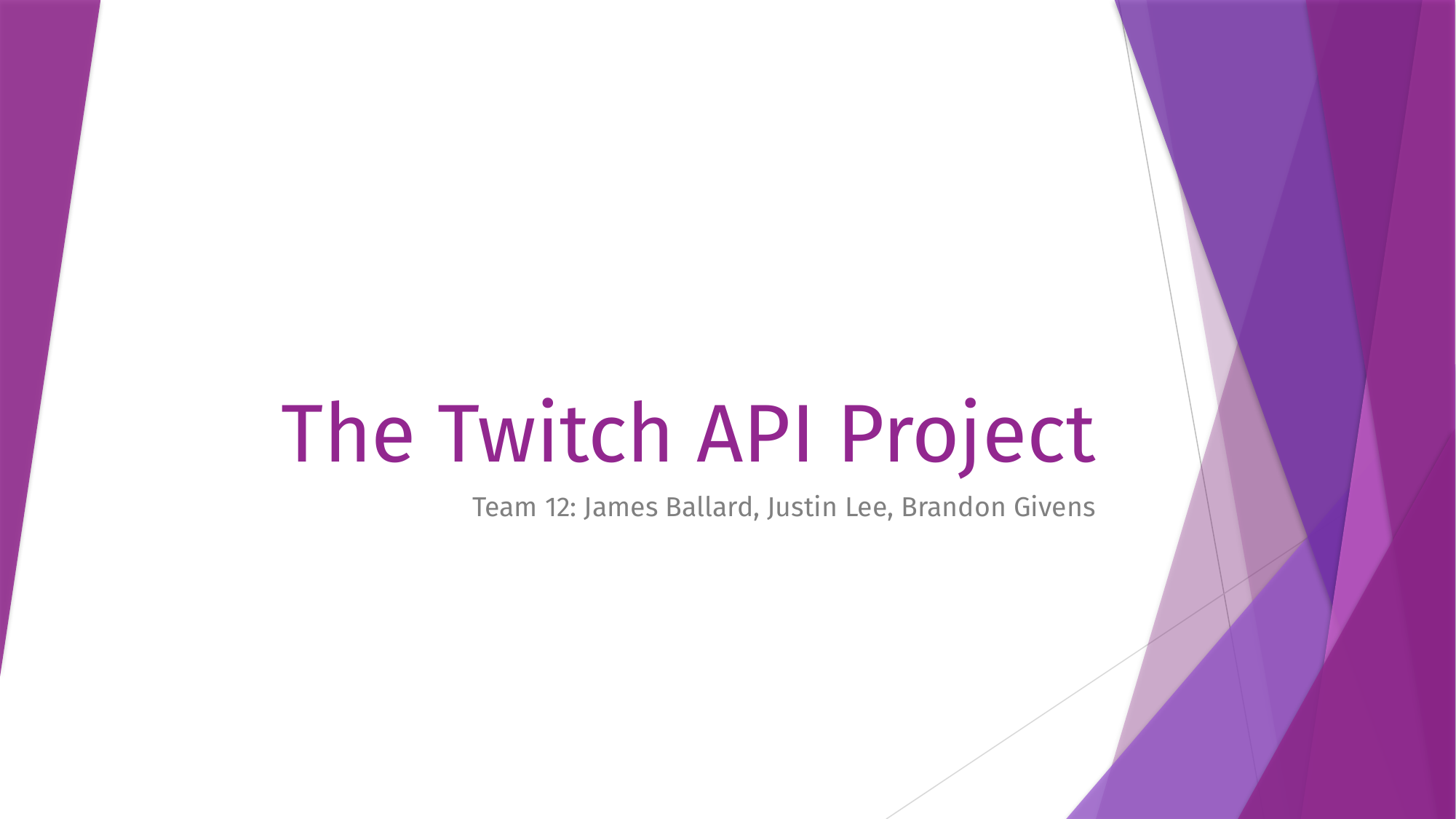

# The Twitch API Project
Team 12: James Ballard, Justin Lee, Brandon Givens